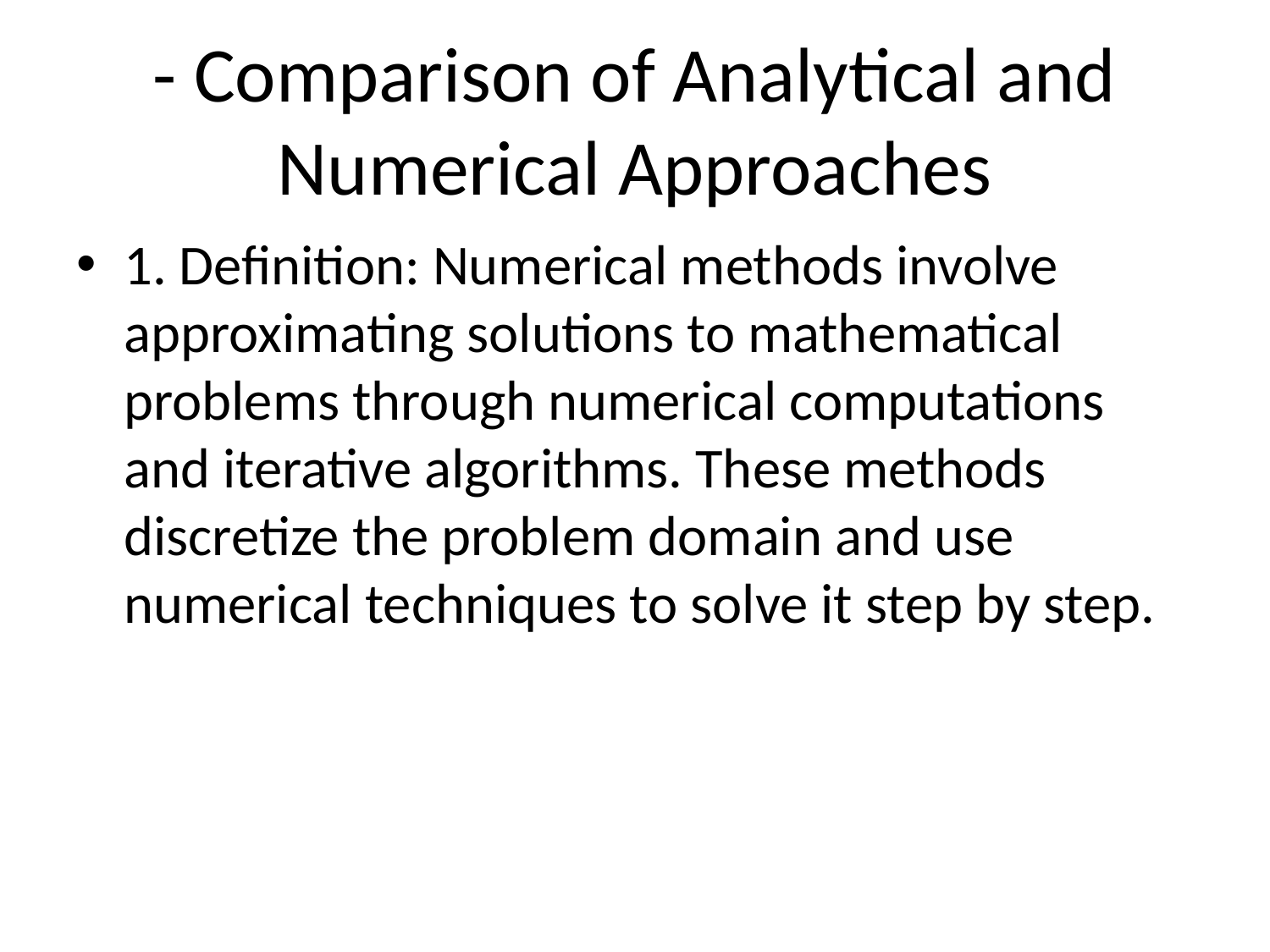

# - Comparison of Analytical and Numerical Approaches
1. Definition: Numerical methods involve approximating solutions to mathematical problems through numerical computations and iterative algorithms. These methods discretize the problem domain and use numerical techniques to solve it step by step.